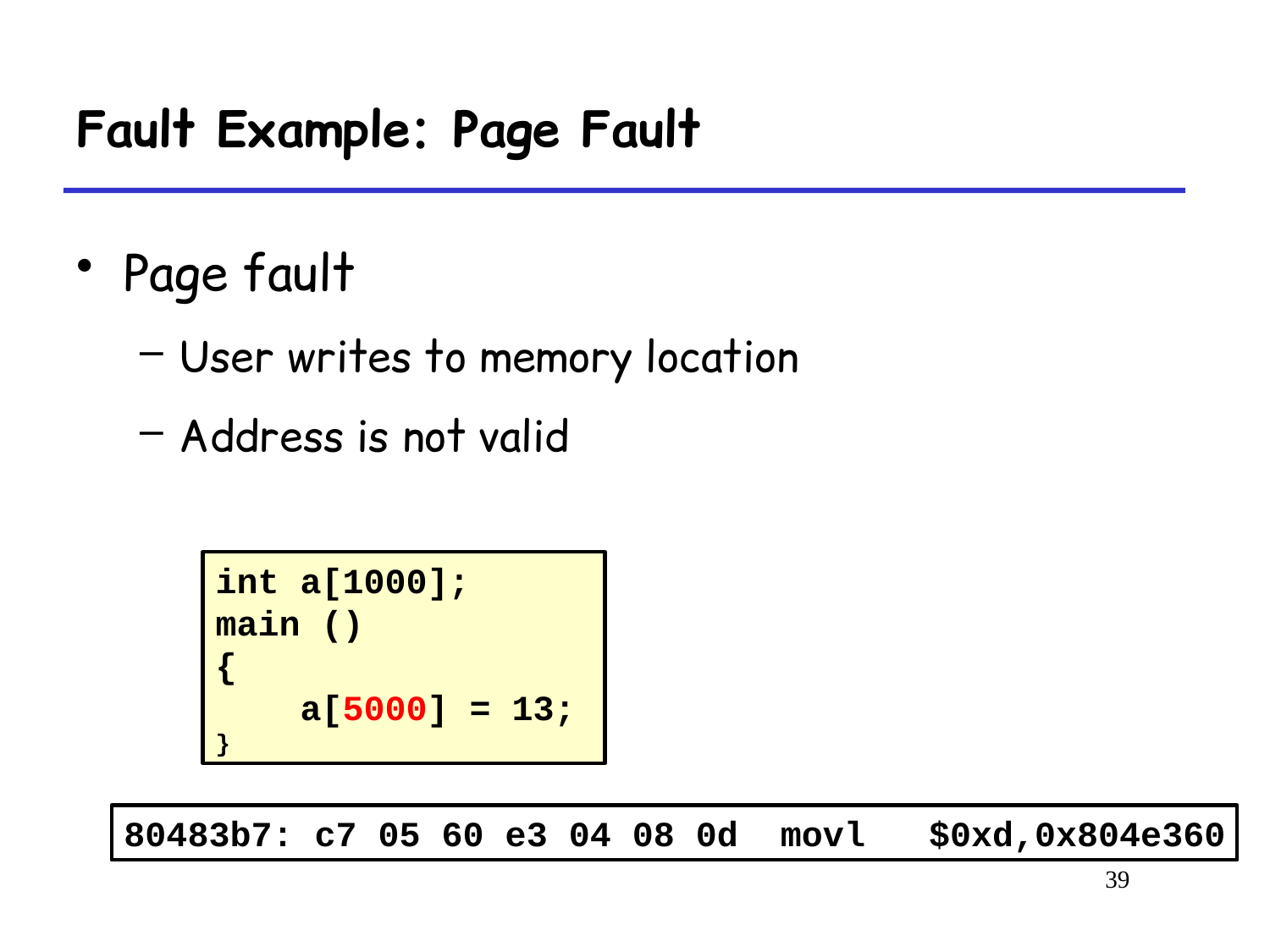

Fault Example: Page Fault
Page fault
User writes to memory location
Address is not valid
int a[1000];
main ()
{
    a[5000] = 13;
}
80483b7: c7 05 60 e3 04 08 0d  movl   $0xd,0x804e360
# 39